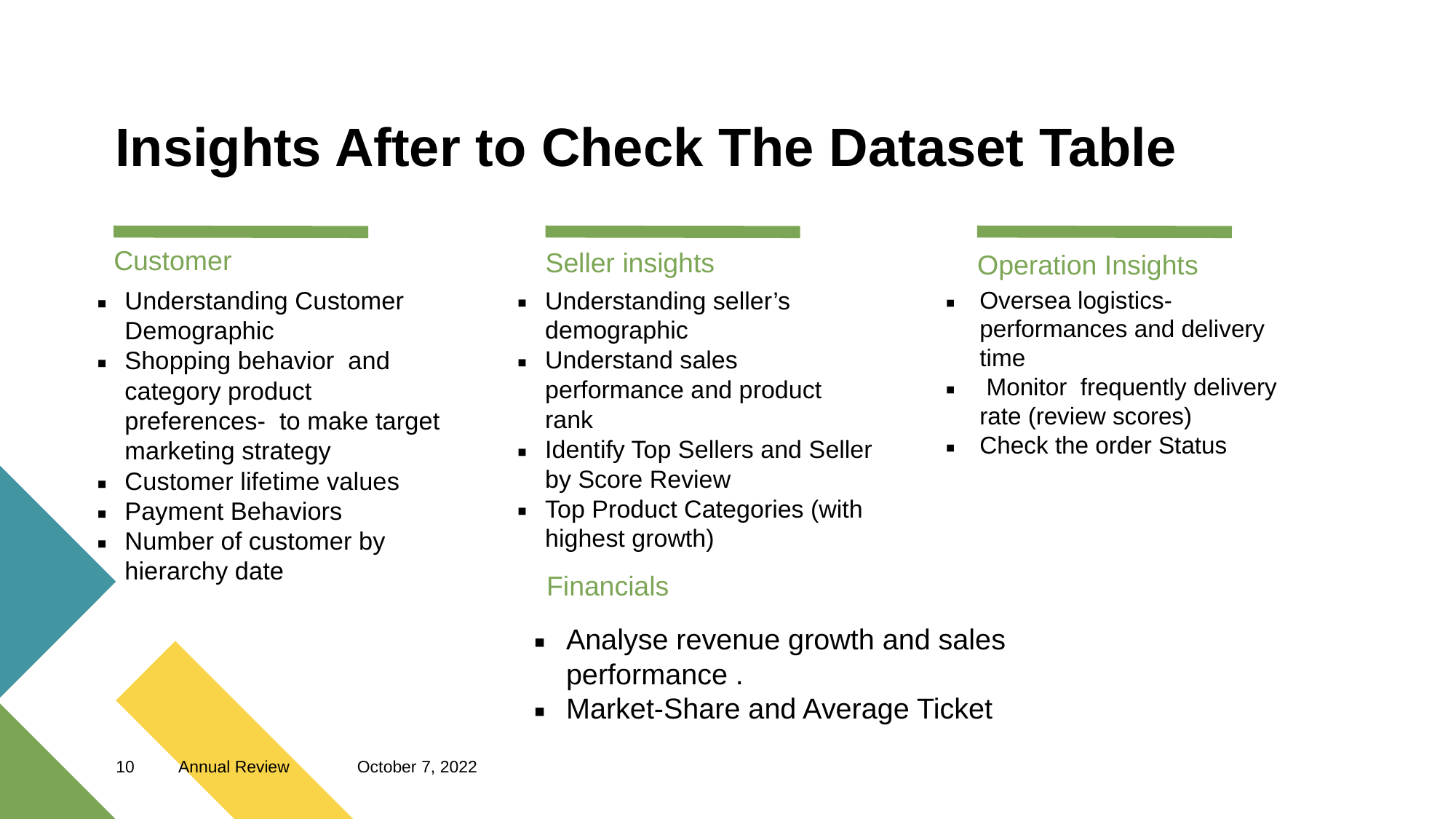

# Insights After to Check The Dataset Table
Customer
Seller insights
Operation Insights
Understanding Customer Demographic
Shopping behavior  and  category product preferences-  to make target marketing strategy
Customer lifetime values
Payment Behaviors
Number of customer by hierarchy date

Understanding seller’s demographic
Understand sales performance and product rank
Identify Top Sellers and Seller by Score Review
Top Product Categories (with highest growth)

Oversea logistics-performances and delivery time
 Monitor  frequently delivery rate (review scores)
Check the order Status

Financials
Analyse revenue growth and sales performance .
Market-Share and Average Ticket

10
Annual Review
October 7, 2022